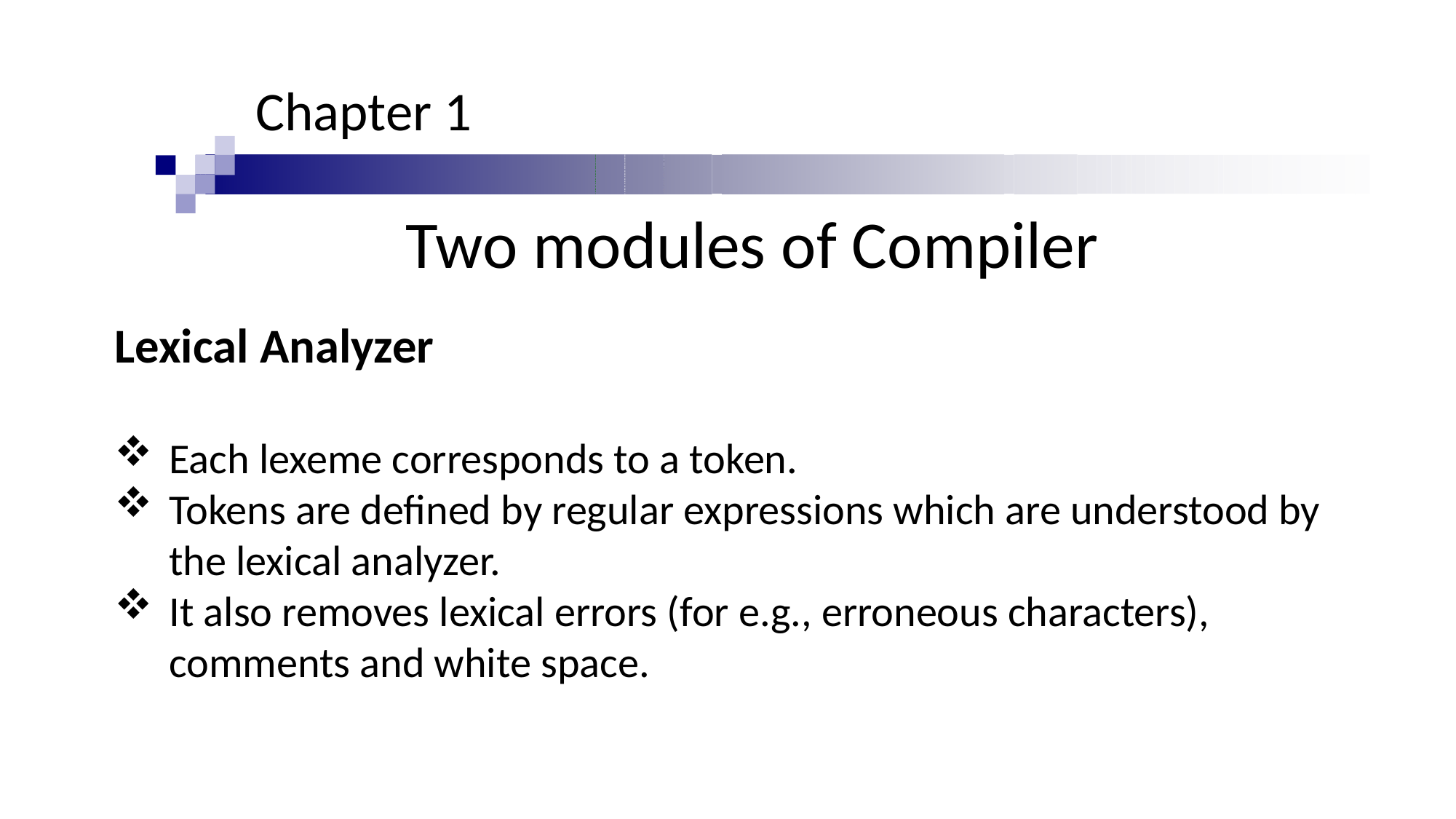

Chapter 1

# Two modules of Compiler
Lexical Analyzer

Each lexeme corresponds to a token.
Tokens are defined by regular expressions which are understood by the lexical analyzer.
It also removes lexical errors (for e.g., erroneous characters), comments and white space.